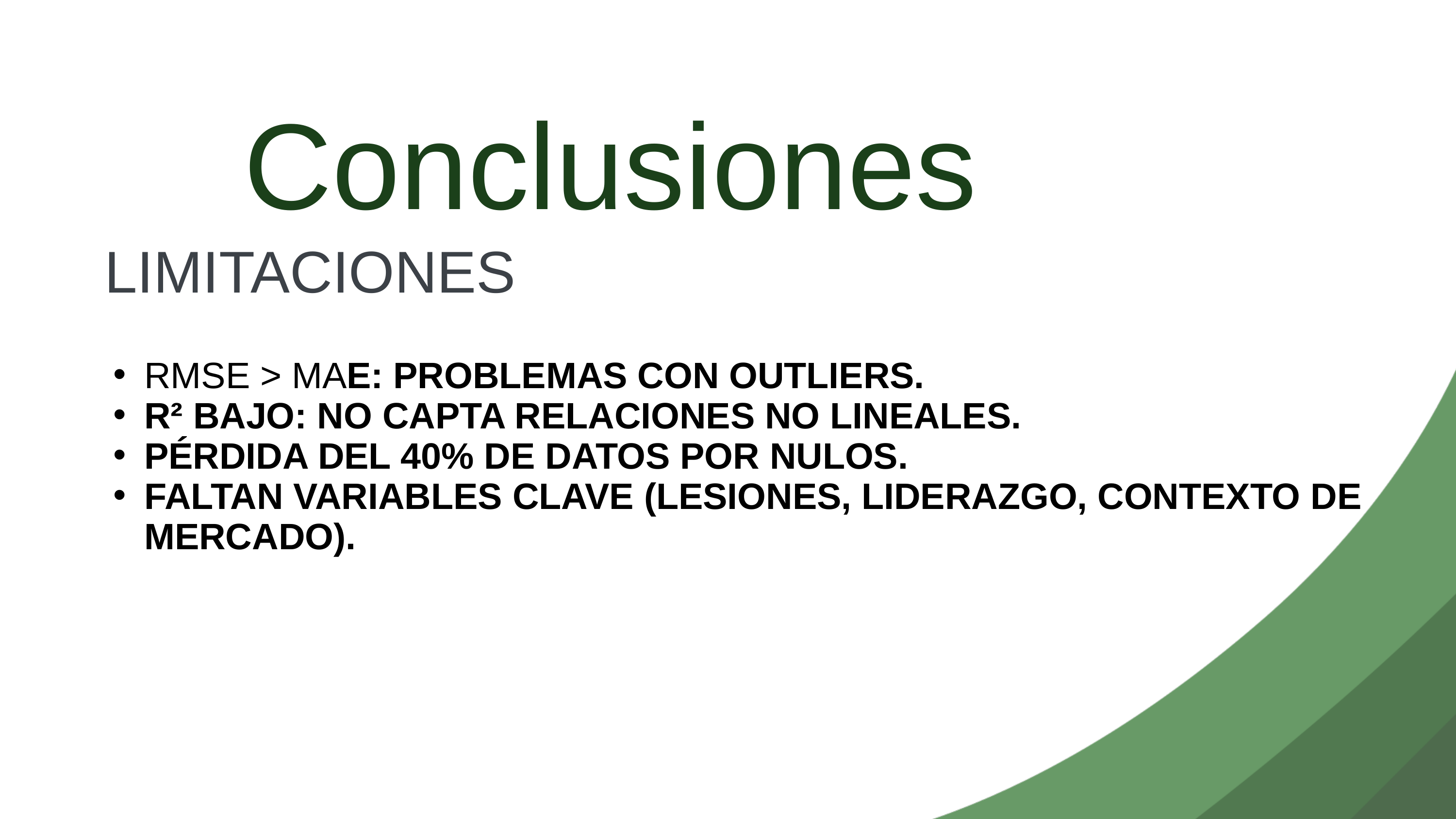

Conclusiones
LIMITACIONES

RMSE > MAE: PROBLEMAS CON OUTLIERS.
R² BAJO: NO CAPTA RELACIONES NO LINEALES.
PÉRDIDA DEL 40% DE DATOS POR NULOS.
FALTAN VARIABLES CLAVE (LESIONES, LIDERAZGO, CONTEXTO DE MERCADO).